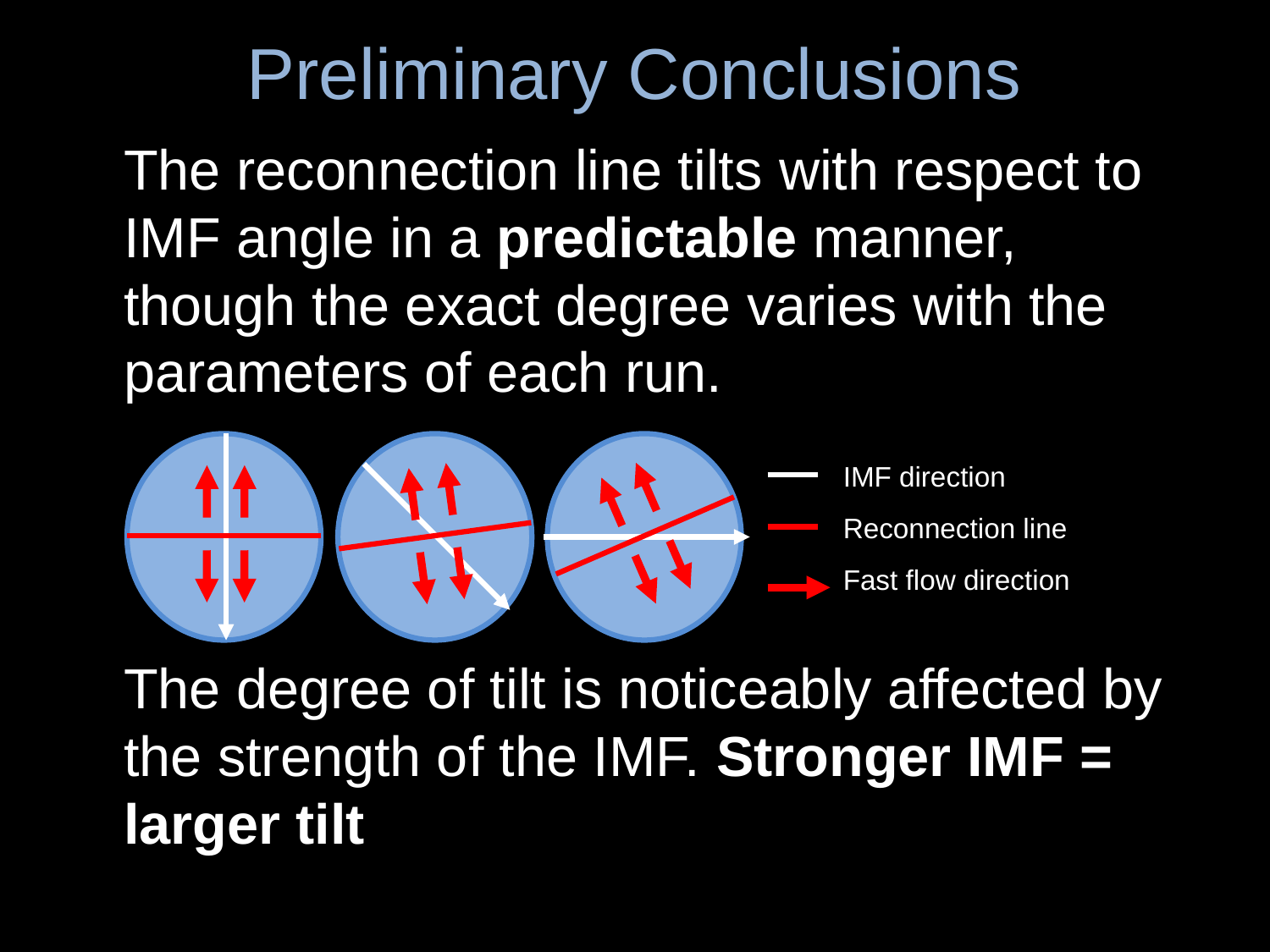

# Preliminary Conclusions
	The reconnection line tilts with respect to IMF angle in a predictable manner, though the exact degree varies with the parameters of each run.

	The degree of tilt is noticeably affected by the strength of the IMF. Stronger IMF = larger tilt

IMF direction
Reconnection line
Fast flow direction